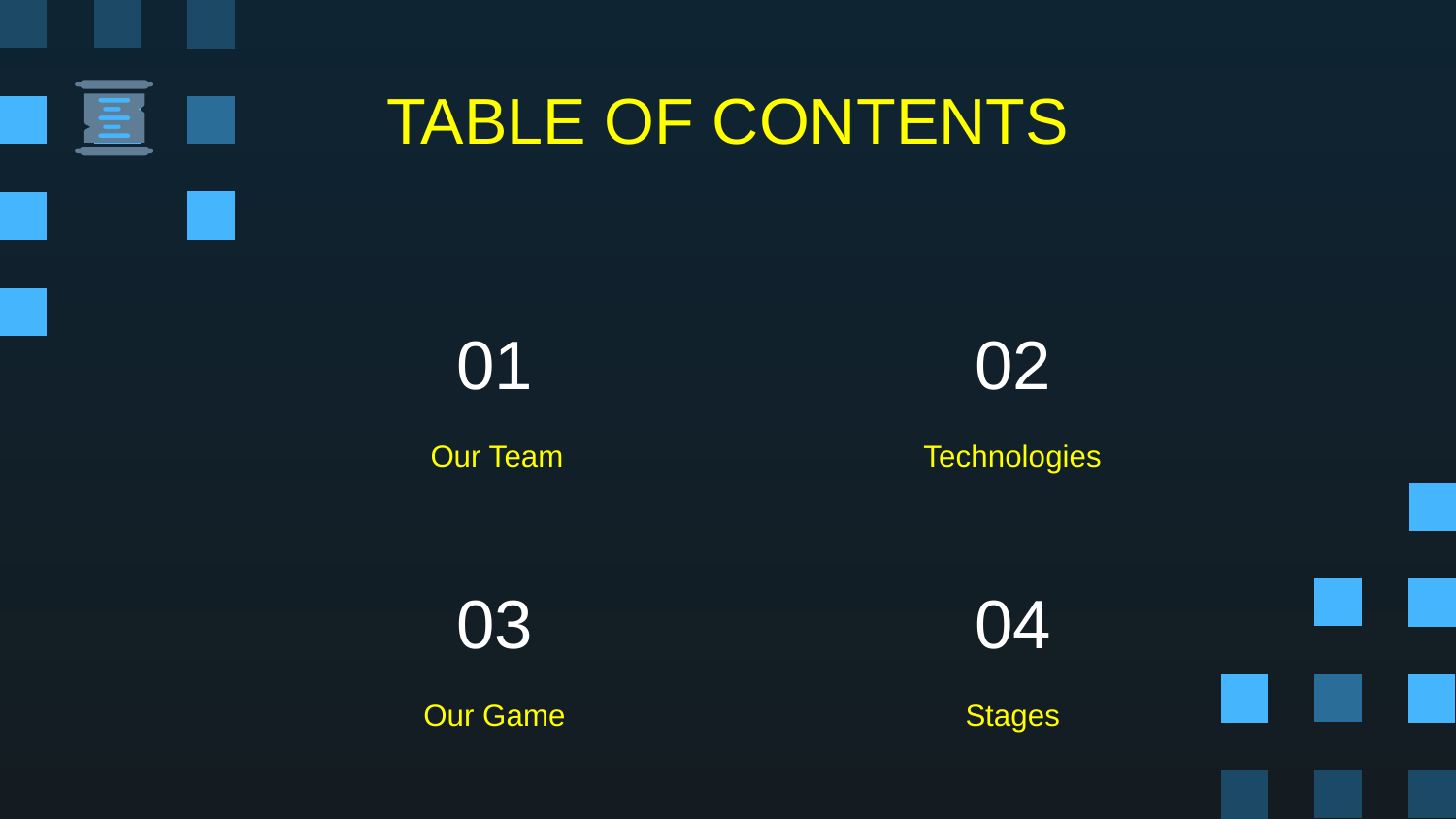

TABLE OF CONTENTS
# 01
02
Technologies
 Our Team
03
04
Our Game
Stages